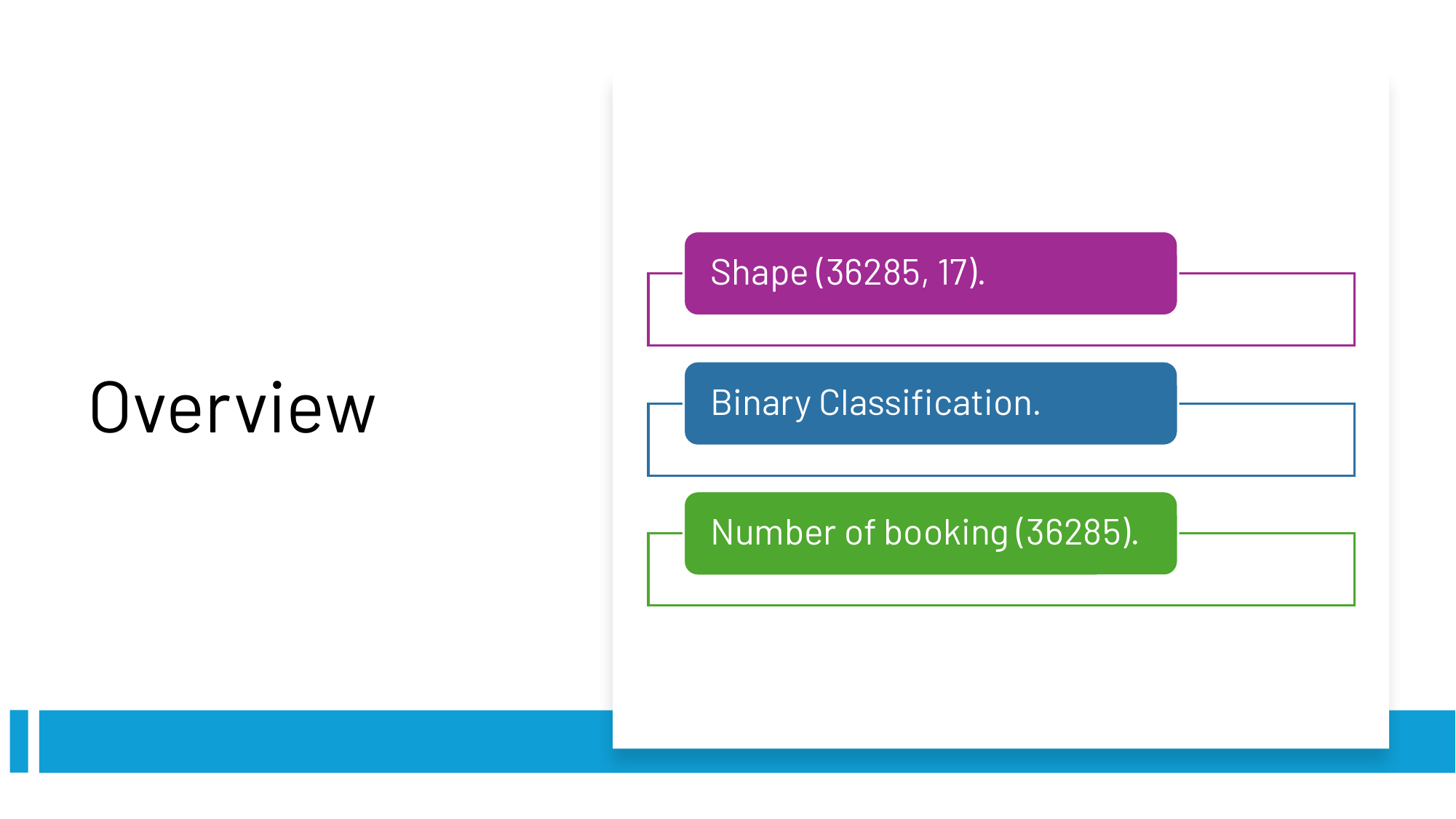

Shape (36285, 17).
Binary Classification.
Number of booking (36285).
# Overview